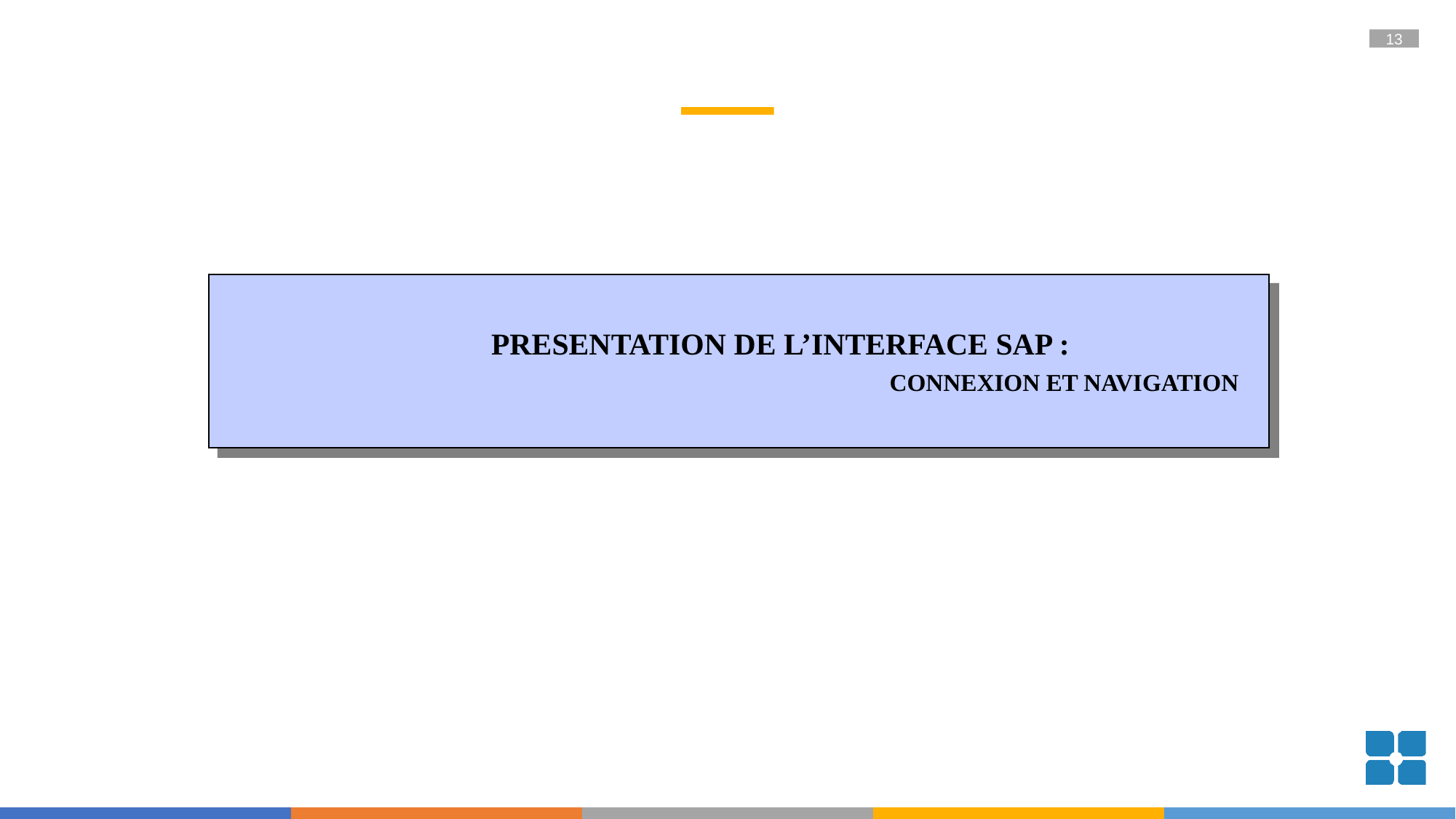

PRESENTATION DE L’INTERFACE SAP :
						  CONNEXION ET NAVIGATION